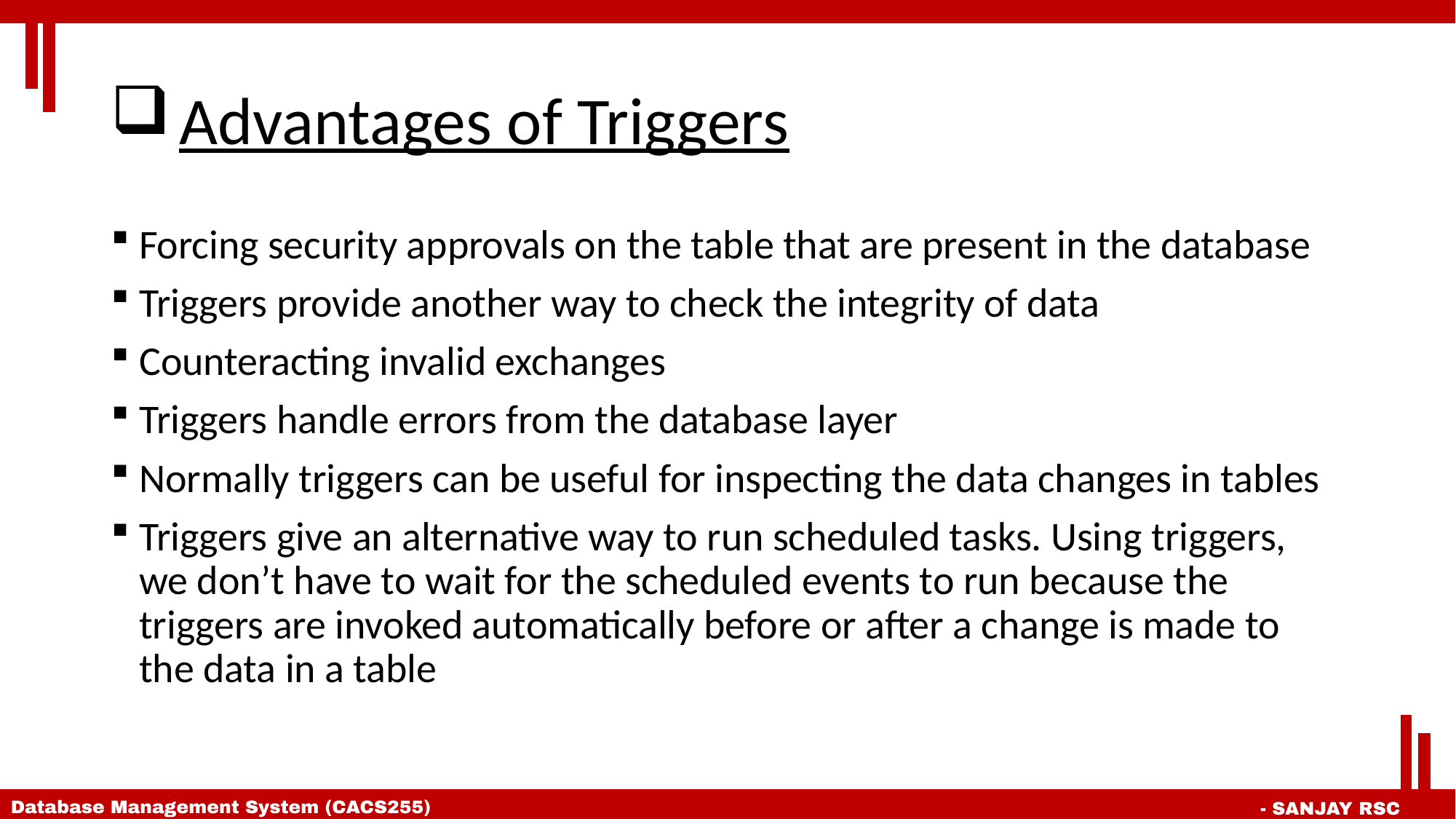

# Advantages of Triggers
Forcing security approvals on the table that are present in the database
Triggers provide another way to check the integrity of data
Counteracting invalid exchanges
Triggers handle errors from the database layer
Normally triggers can be useful for inspecting the data changes in tables
Triggers give an alternative way to run scheduled tasks. Using triggers, we don’t have to wait for the scheduled events to run because the triggers are invoked automatically before or after a change is made to the data in a table